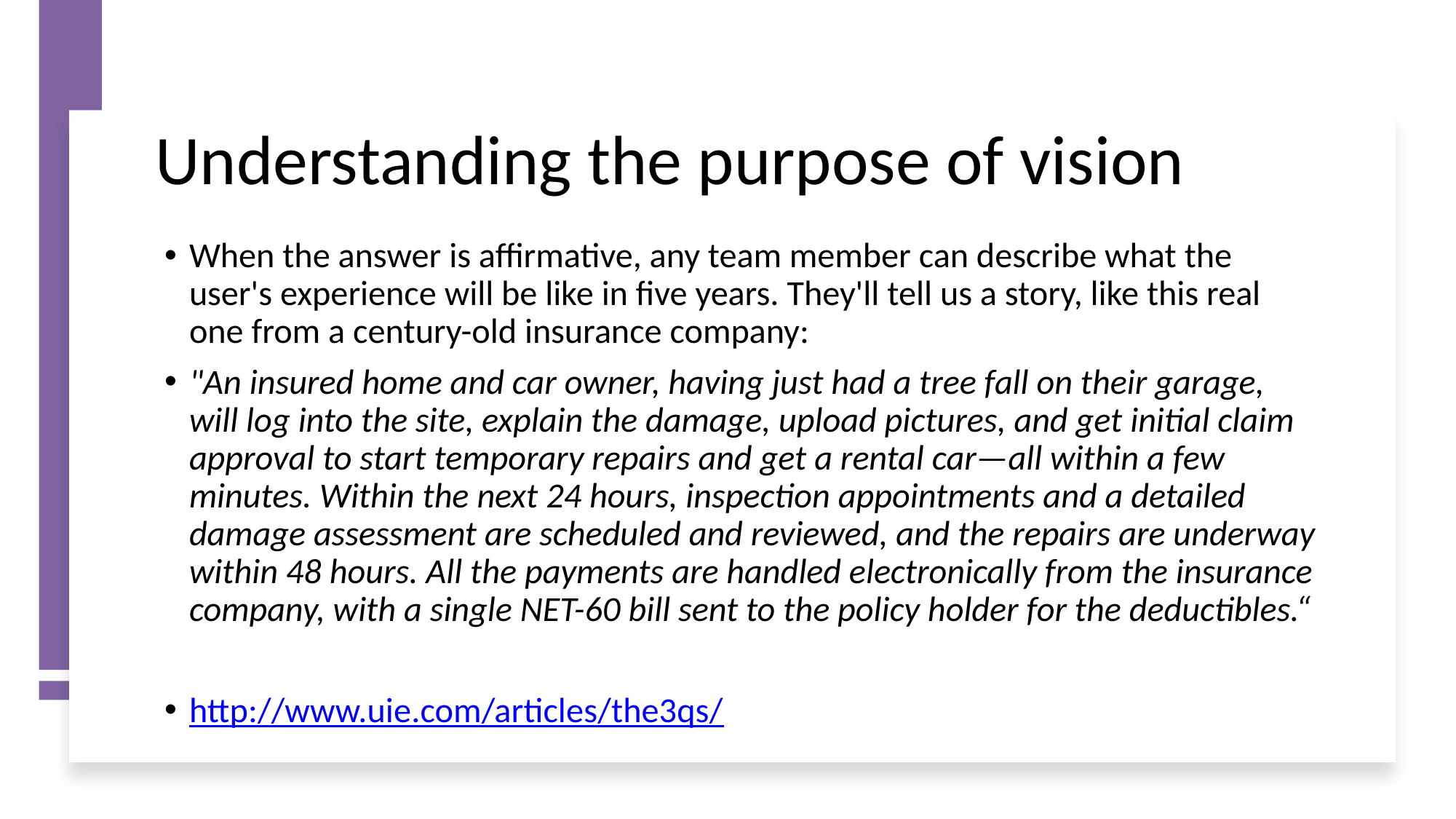

# Understanding the purpose of vision
When the answer is affirmative, any team member can describe what the user's experience will be like in five years. They'll tell us a story, like this real one from a century-old insurance company:
"An insured home and car owner, having just had a tree fall on their garage, will log into the site, explain the damage, upload pictures, and get initial claim approval to start temporary repairs and get a rental car—all within a few minutes. Within the next 24 hours, inspection appointments and a detailed damage assessment are scheduled and reviewed, and the repairs are underway within 48 hours. All the payments are handled electronically from the insurance company, with a single NET-60 bill sent to the policy holder for the deductibles.“

http://www.uie.com/articles/the3qs/